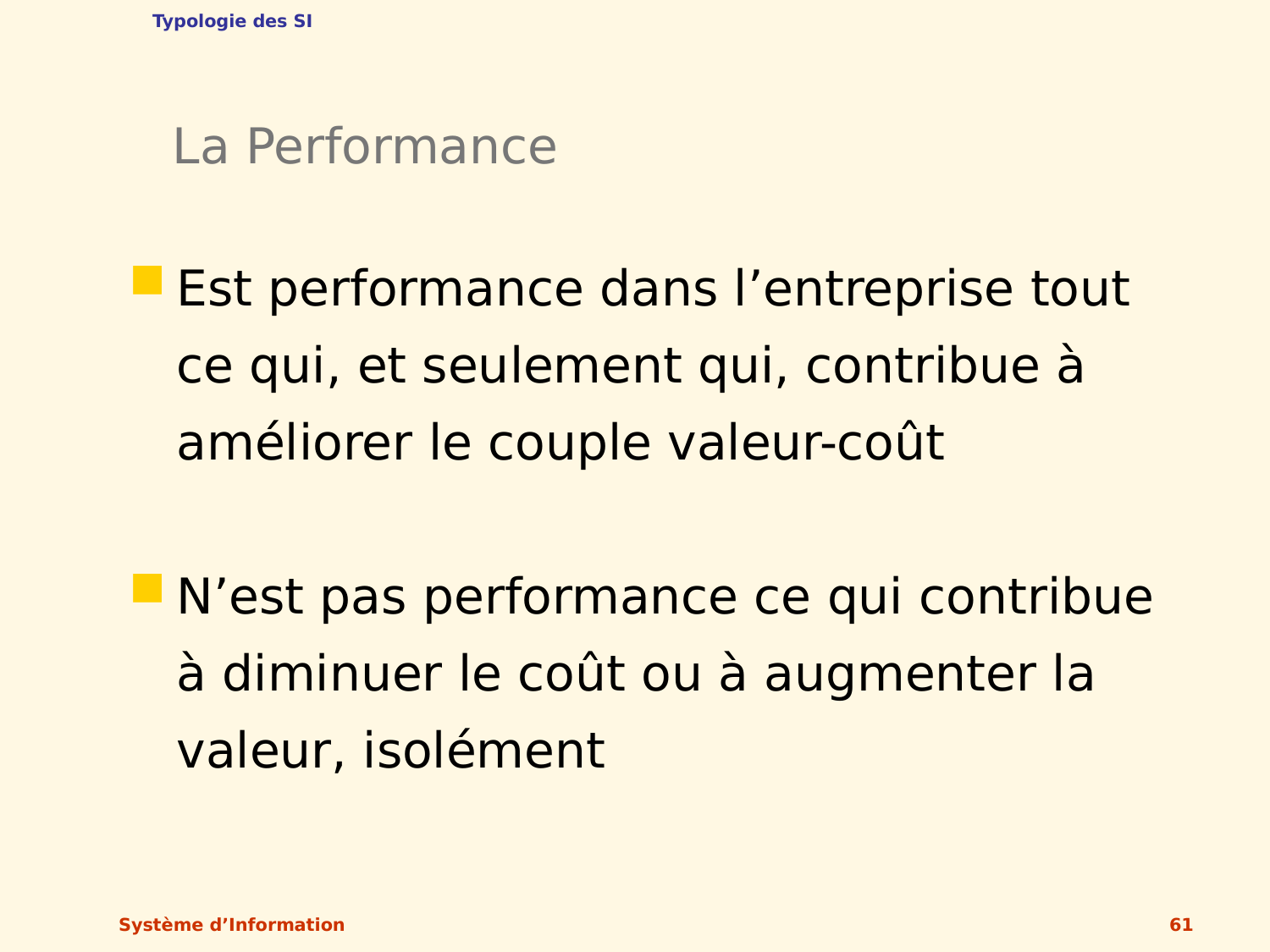

Typologie des SI
# La Performance
Est performance dans l’entreprise tout ce qui, et seulement qui, contribue à améliorer le couple valeur-coût

N’est pas performance ce qui contribue à diminuer le coût ou à augmenter la valeur, isolément
Système d’Information
61